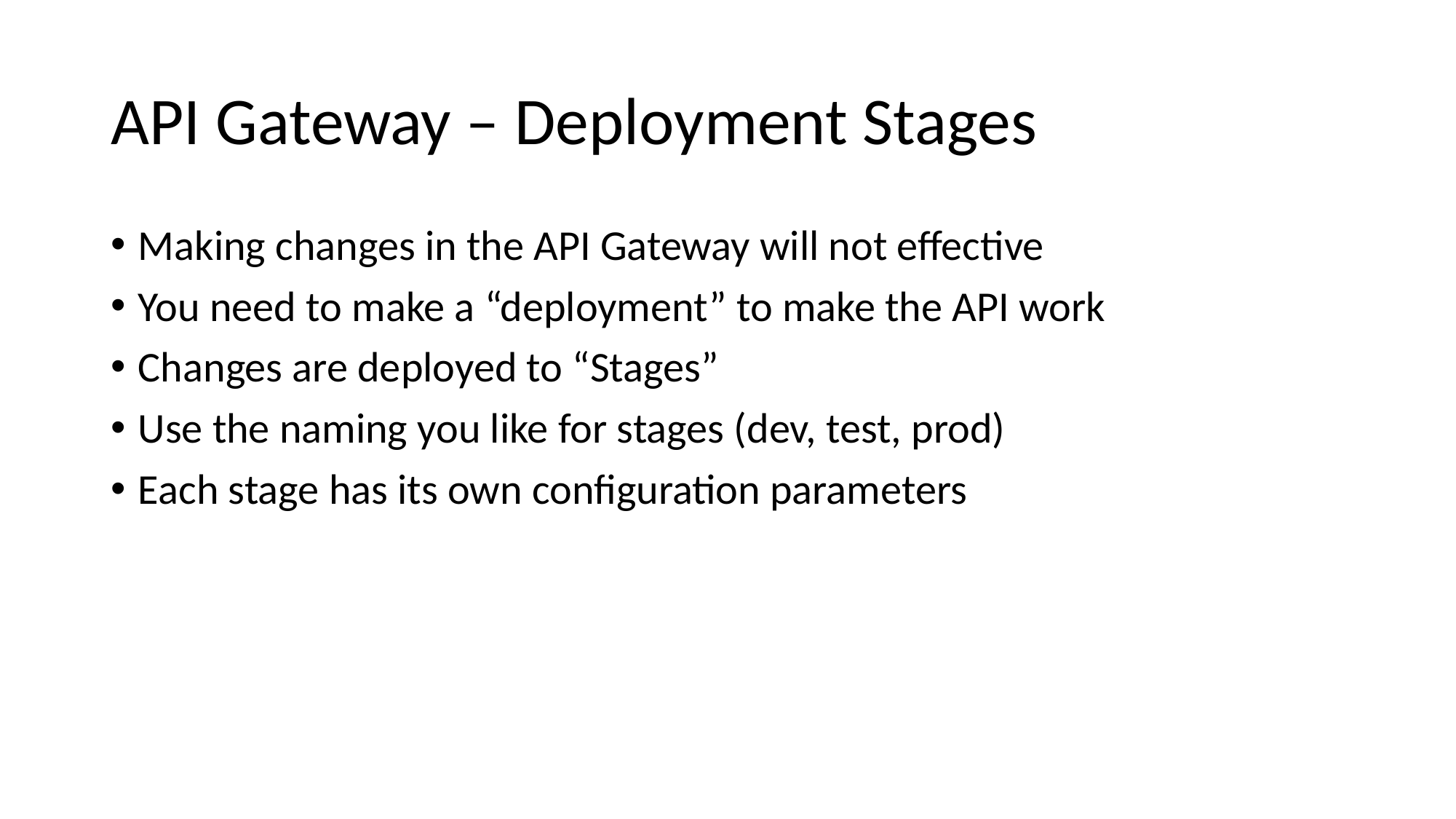

# API Gateway – Deployment Stages
Making changes in the API Gateway will not effective
You need to make a “deployment” to make the API work
Changes are deployed to “Stages”
Use the naming you like for stages (dev, test, prod)
Each stage has its own configuration parameters